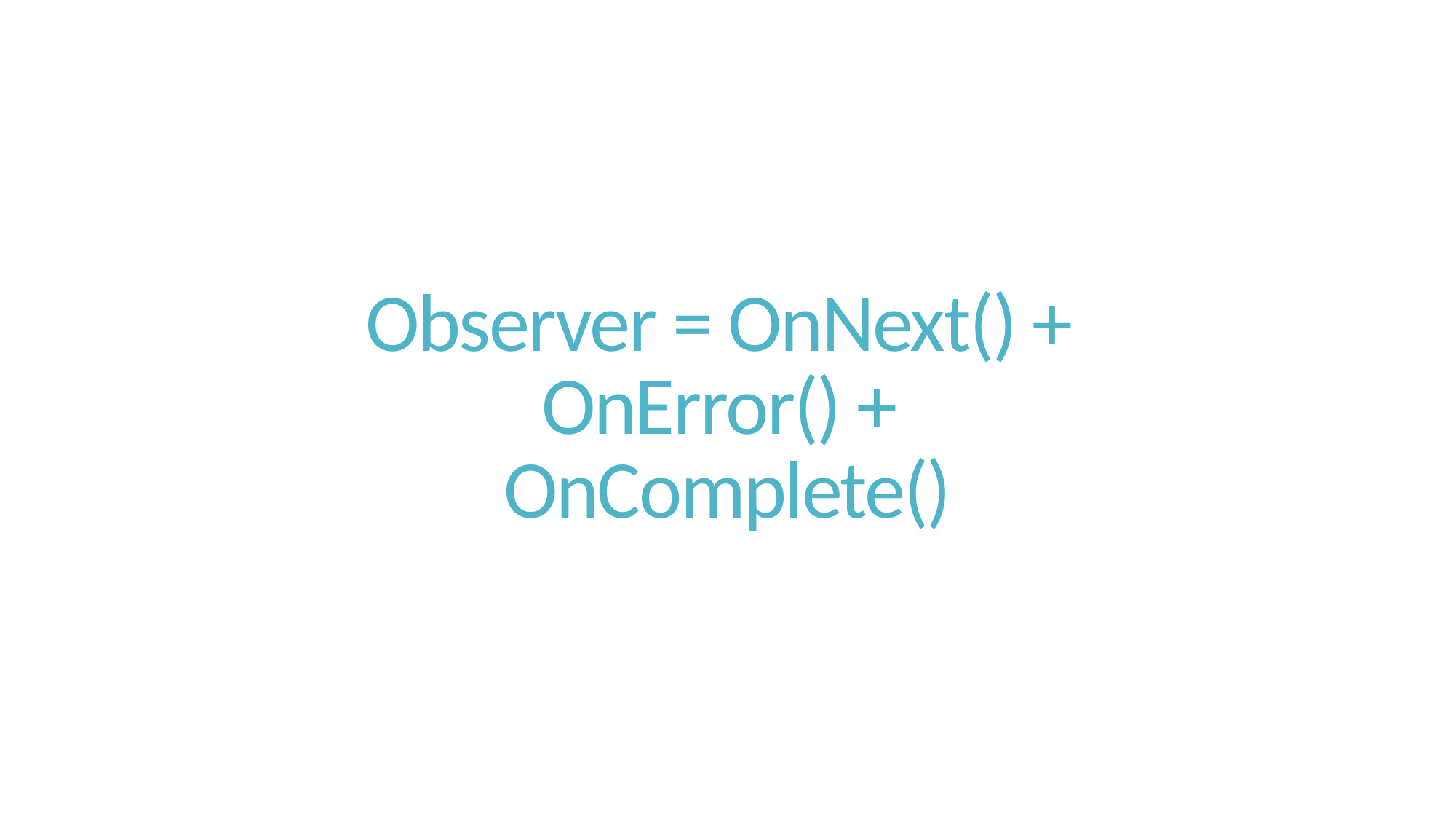

# Observer = OnNext() + OnError() + OnComplete()